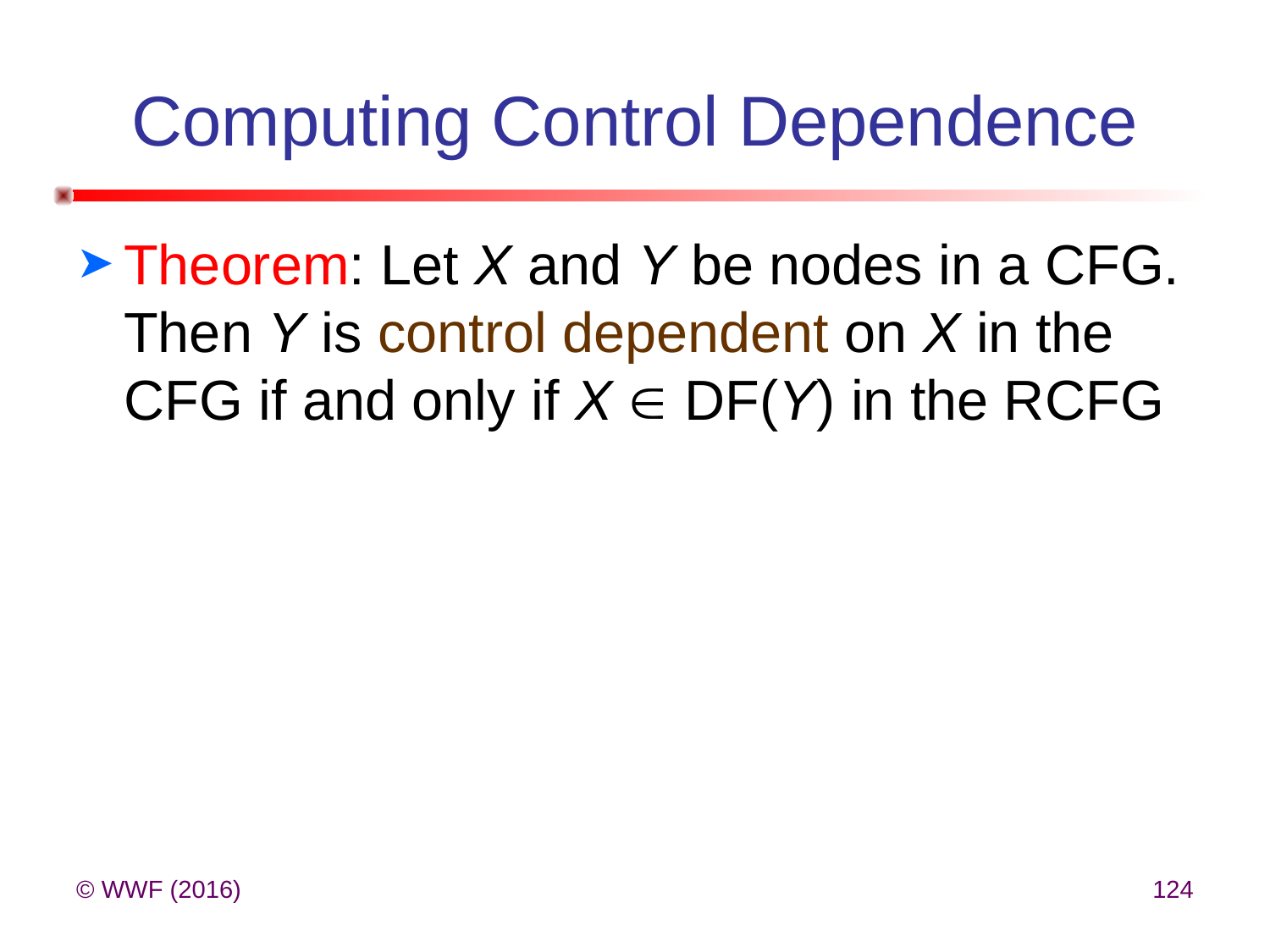

# Computing Control Dependence
Theorem: Let X and Y be nodes in a CFG. Then Y is control dependent on X in the CFG if and only if X ∈ DF(Y) in the RCFG
© WWF (2016)
124